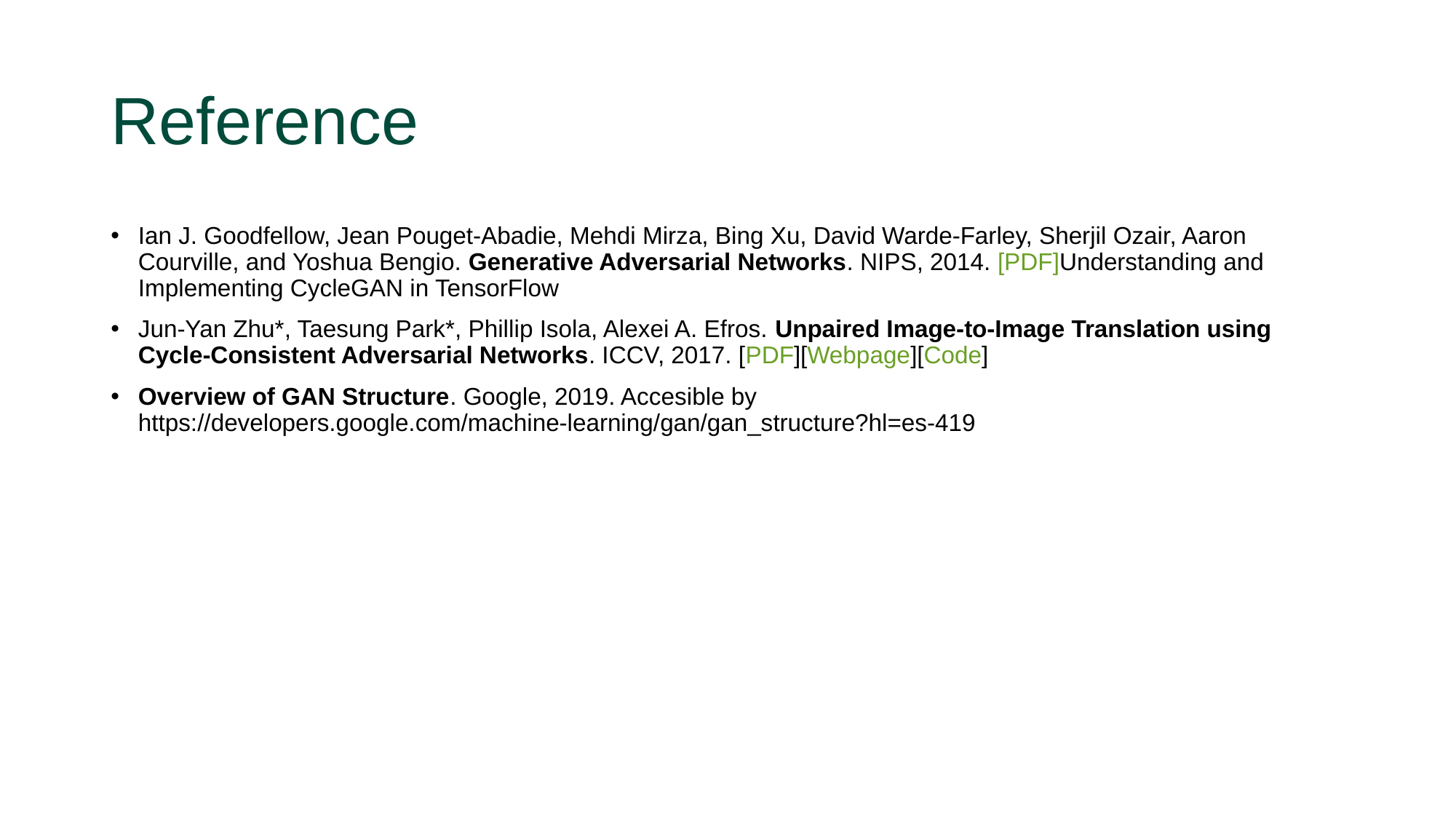

# Reference
Ian J. Goodfellow, Jean Pouget-Abadie, Mehdi Mirza, Bing Xu, David Warde-Farley, Sherjil Ozair, Aaron Courville, and Yoshua Bengio. Generative Adversarial Networks. NIPS, 2014. [PDF]Understanding and Implementing CycleGAN in TensorFlow
Jun-Yan Zhu*, Taesung Park*, Phillip Isola, Alexei A. Efros. Unpaired Image-to-Image Translation using Cycle-Consistent Adversarial Networks. ICCV, 2017. [PDF][Webpage][Code]
Overview of GAN Structure. Google, 2019. Accesible by https://developers.google.com/machine-learning/gan/gan_structure?hl=es-419